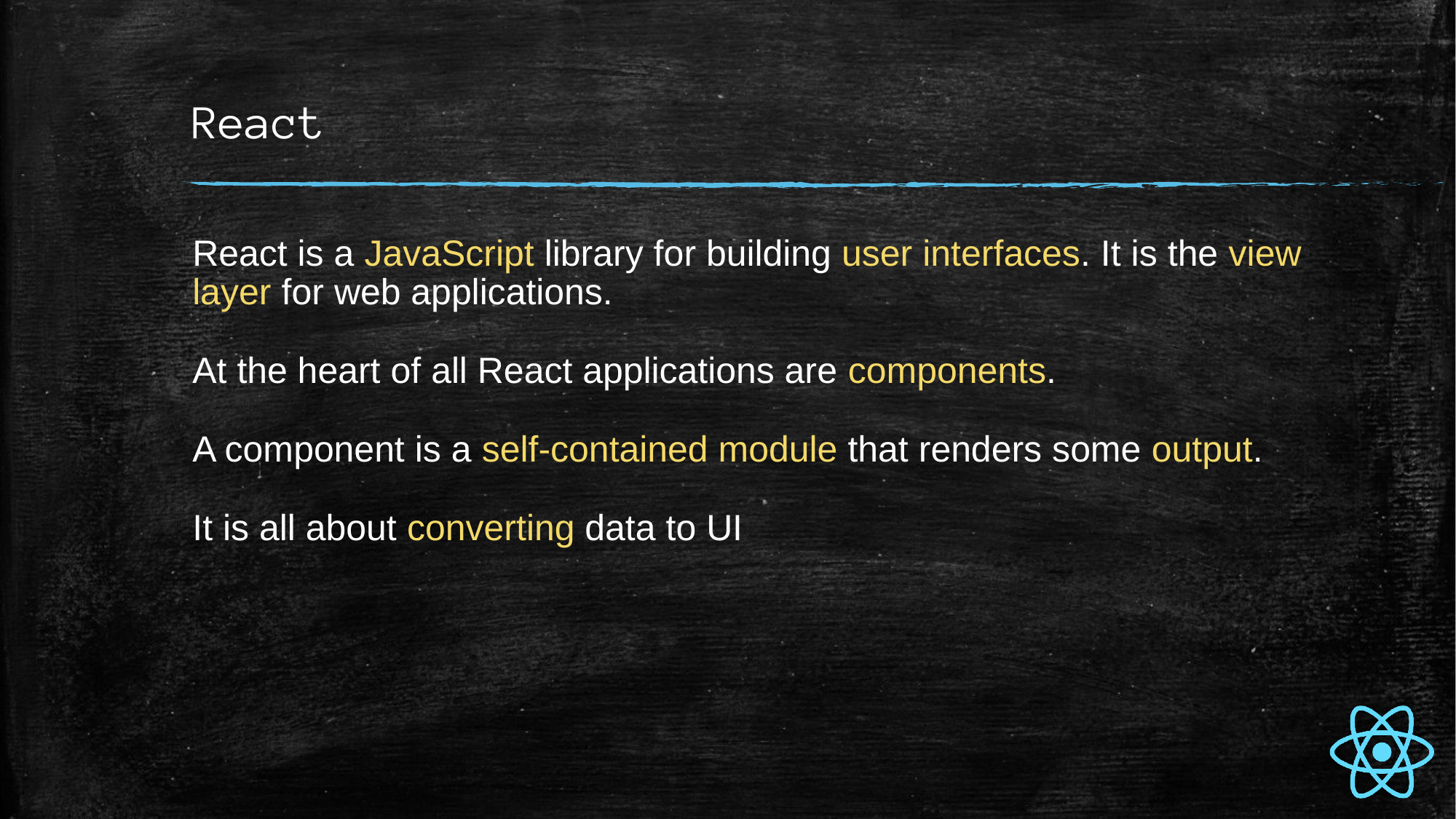

# React
React is a JavaScript library for building user interfaces. It is the view layer for web applications.

At the heart of all React applications are components.

A component is a self-contained module that renders some output.

It is all about converting data to UI